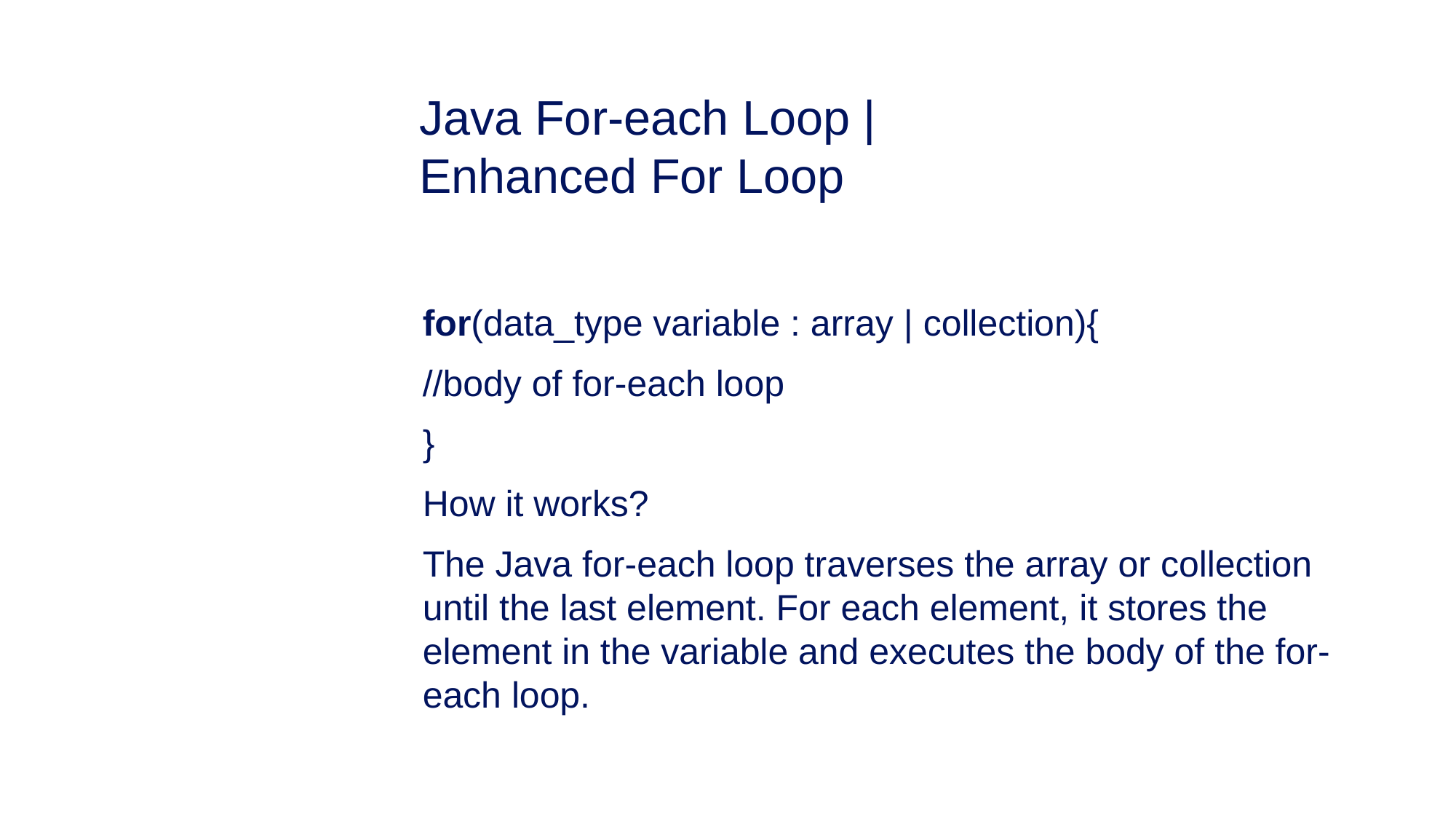

Java For-each Loop | Enhanced For Loop

for(data_type variable : array | collection){
//body of for-each loop
}
How it works?
The Java for-each loop traverses the array or collection until the last element. For each element, it stores the element in the variable and executes the body of the for-each loop.